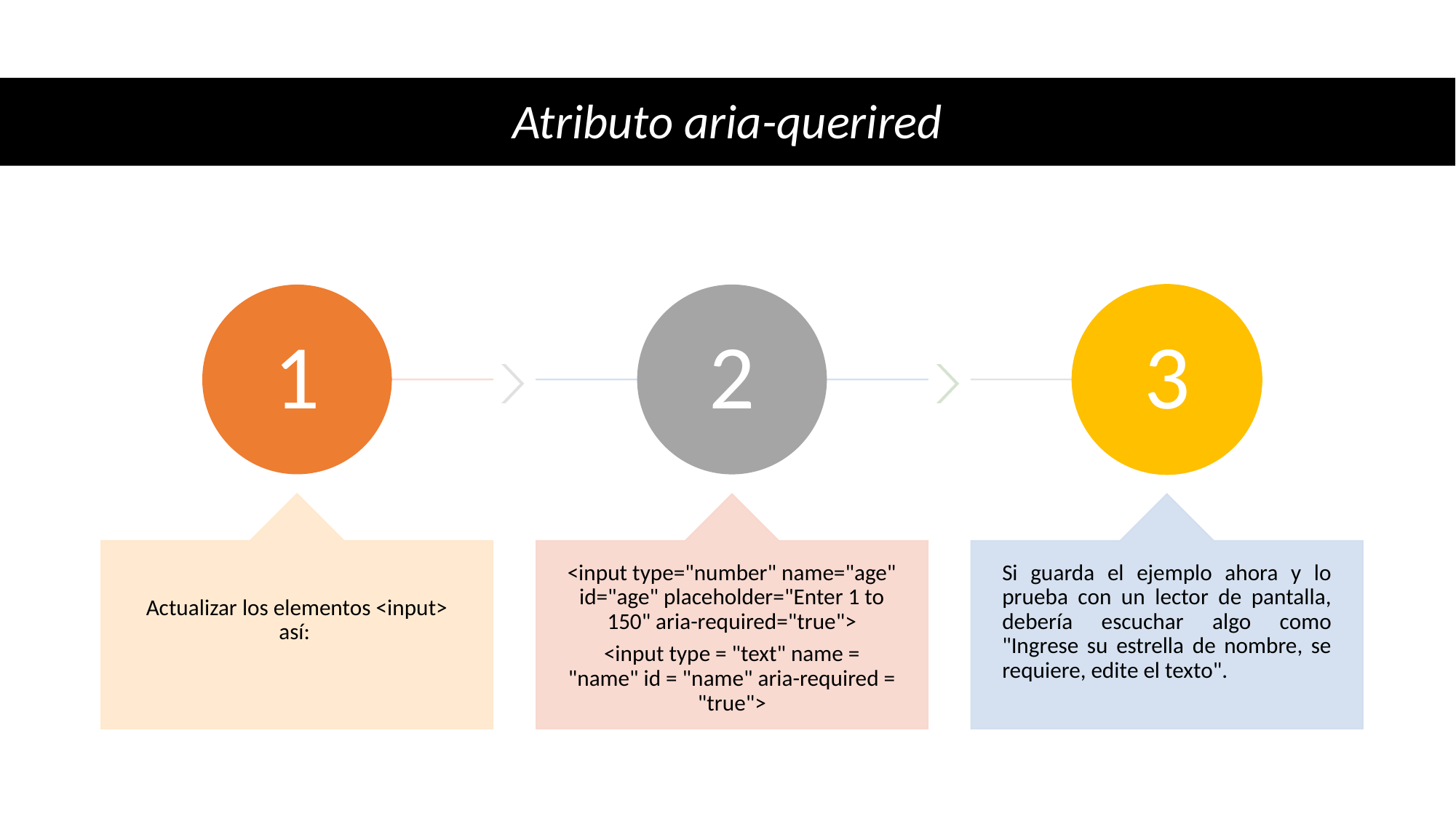

# Atributo aria-querired
1

Actualizar los elementos <input> así:
2
<input type="number" name="age" id="age" placeholder="Enter 1 to 150" aria-required="true">
<input type = "text" name = "name" id = "name" aria-required = "true">

3
Si guarda el ejemplo ahora y lo prueba con un lector de pantalla, debería escuchar algo como "Ingrese su estrella de nombre, se requiere, edite el texto".